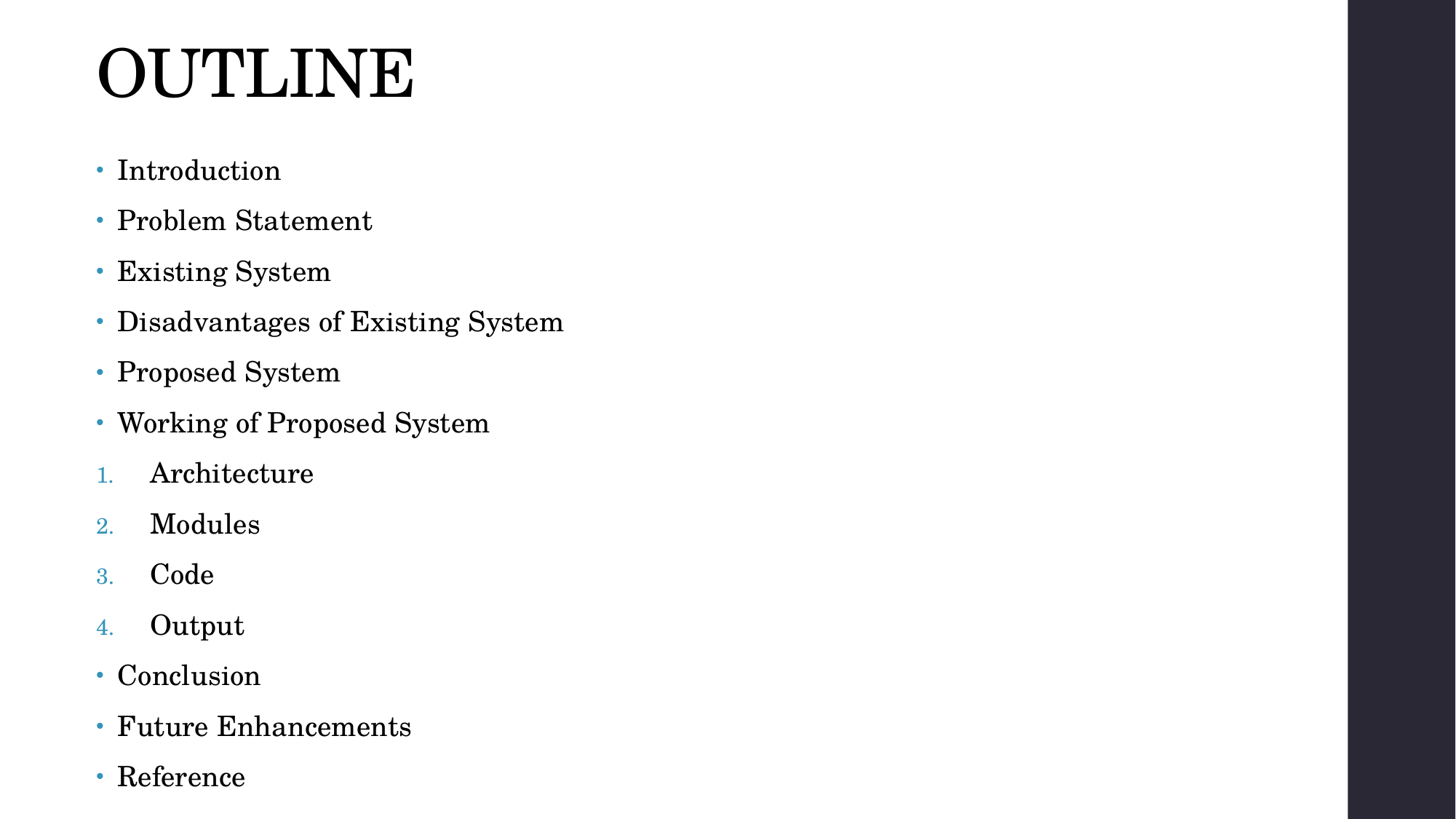

# OUTLINE
Introduction
Problem Statement
Existing System
Disadvantages of Existing System
Proposed System
Working of Proposed System
Architecture
Modules
Code
Output
Conclusion
Future Enhancements
Reference